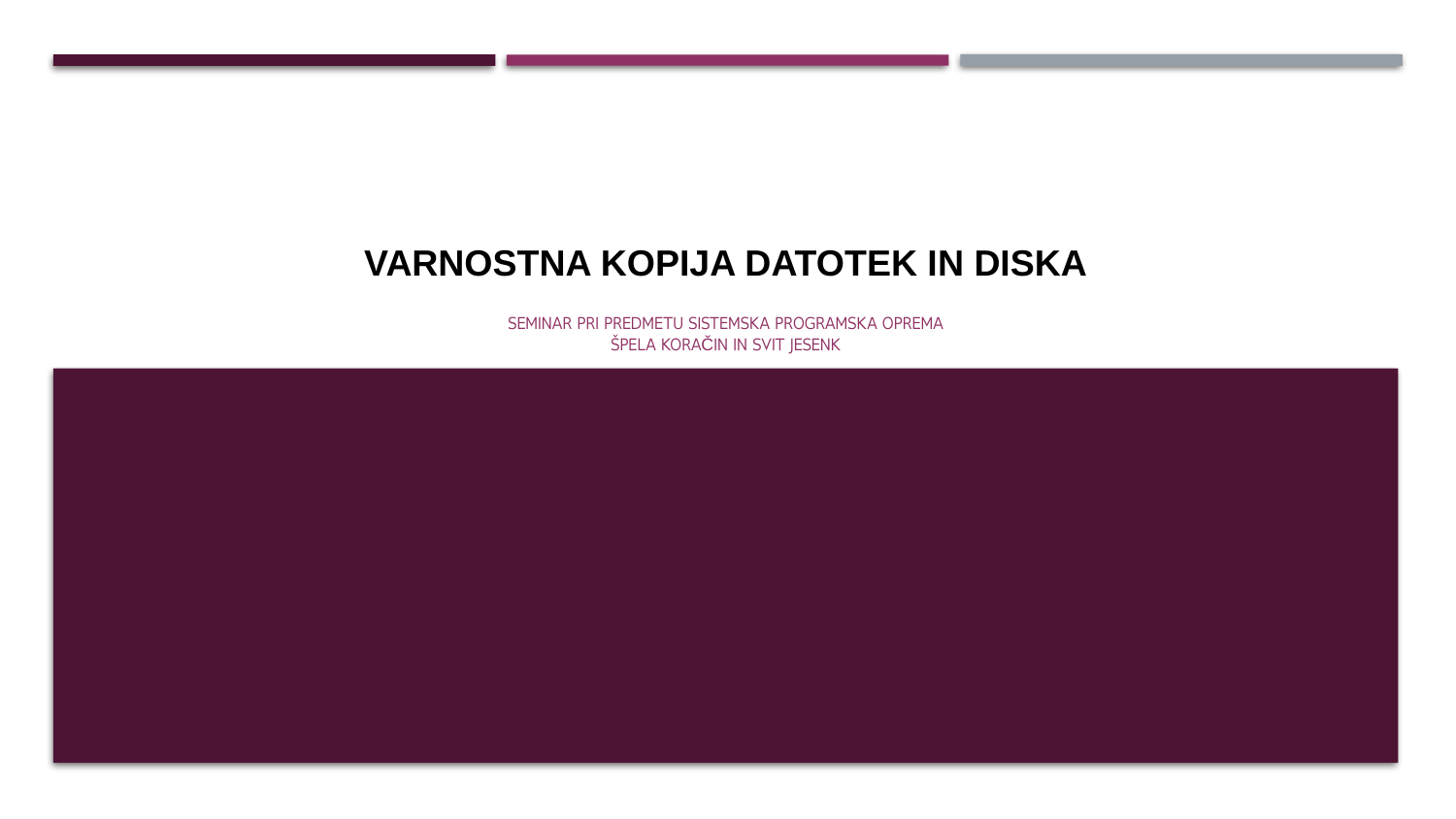

# Varnostna kopija datotek in diska
Seminar pri predmetu sistemska programska oprema
Špela koračin in svit jesenk